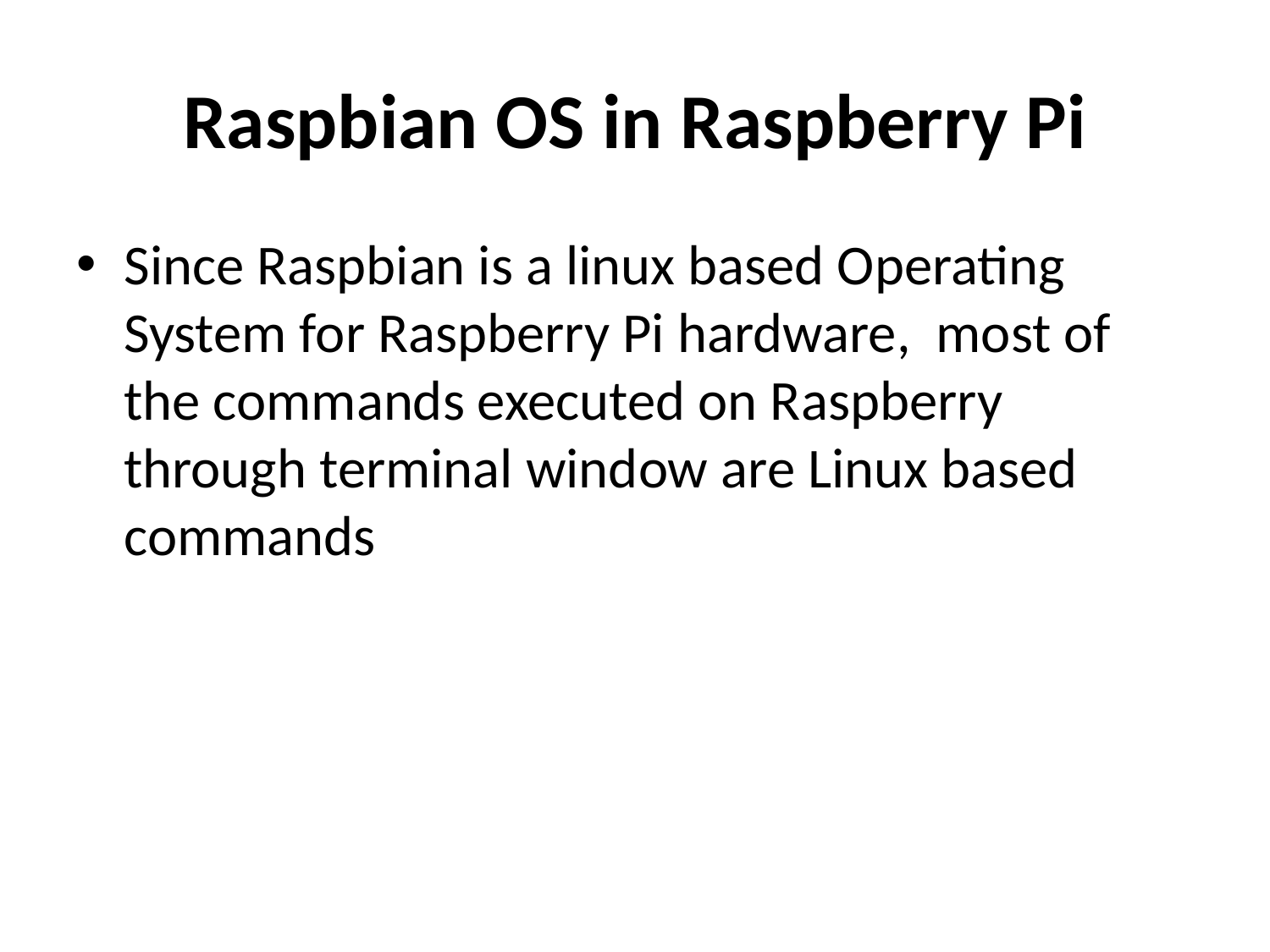

# Raspbian OS in Raspberry Pi
Since Raspbian is a linux based Operating System for Raspberry Pi hardware,  most of the commands executed on Raspberry through terminal window are Linux based commands